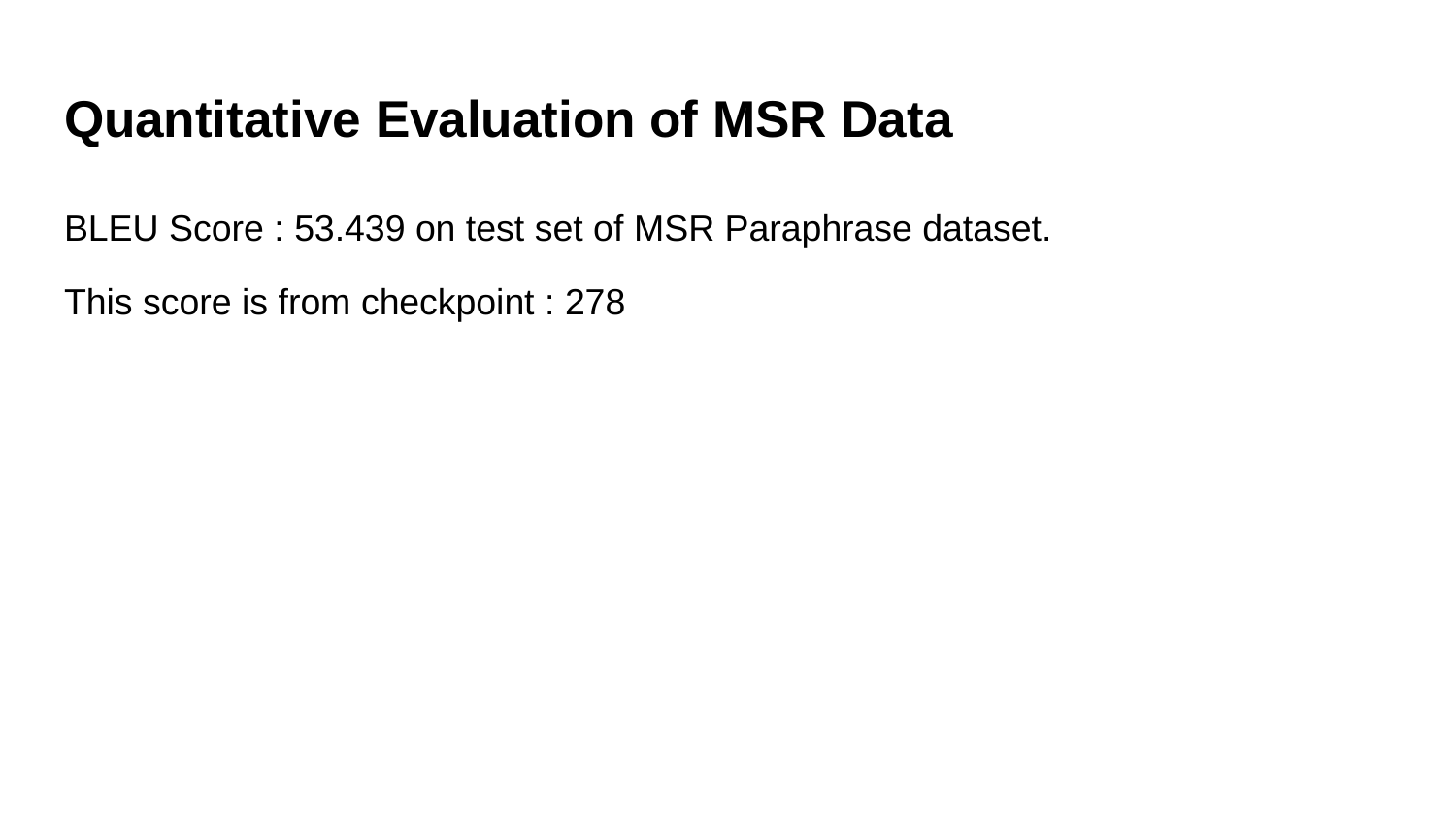

# Quantitative Evaluation of MSR Data
BLEU Score : 53.439 on test set of MSR Paraphrase dataset.
This score is from checkpoint : 278